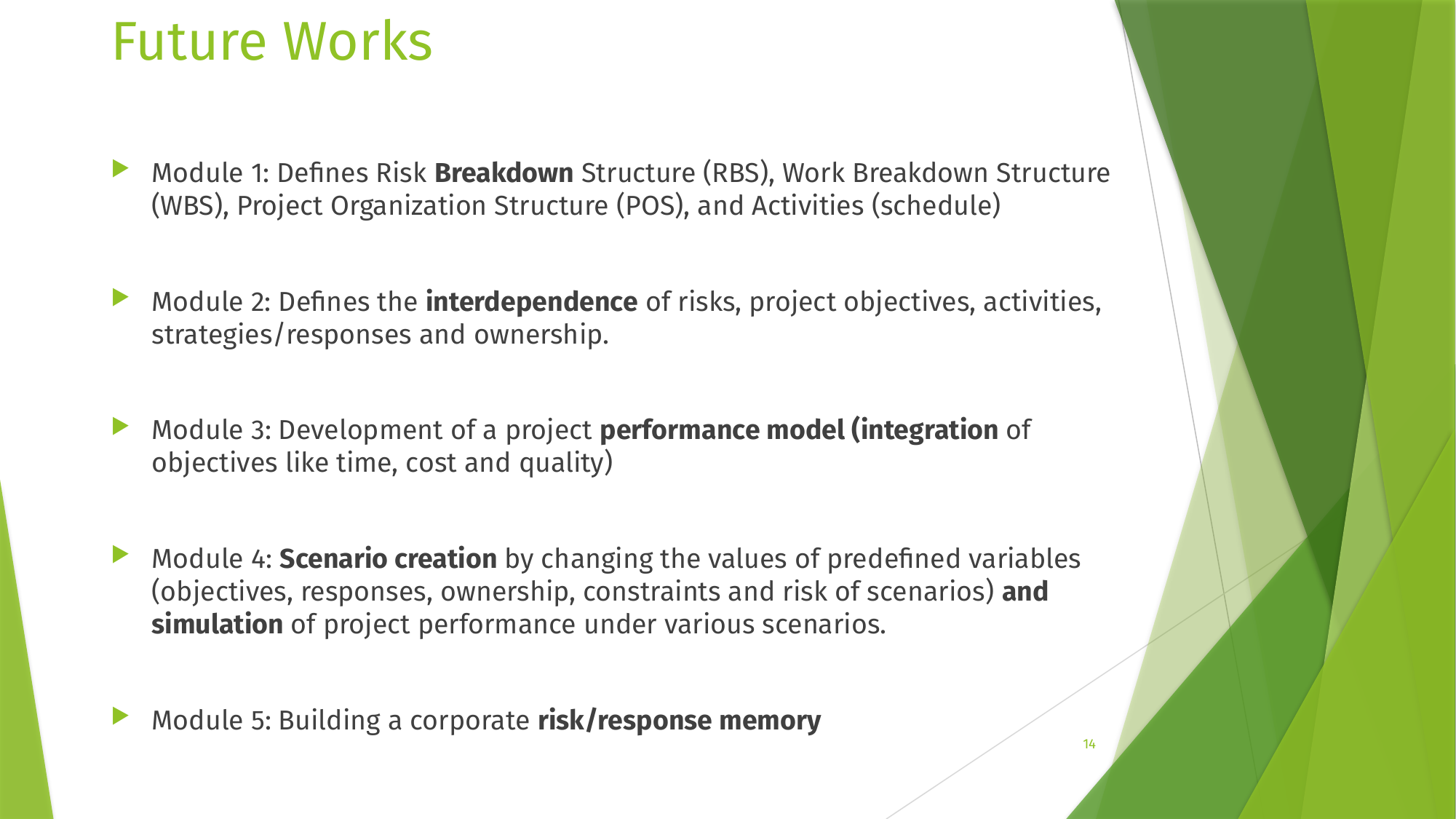

# Future Works
Module 1: Defines Risk Breakdown Structure (RBS), Work Breakdown Structure (WBS), Project Organization Structure (POS), and Activities (schedule)

Module 2: Defines the interdependence of risks, project objectives, activities, strategies/responses and ownership.

Module 3: Development of a project performance model (integration of objectives like time, cost and quality)

Module 4: Scenario creation by changing the values of predefined variables (objectives, responses, ownership, constraints and risk of scenarios) and simulation of project performance under various scenarios.

Module 5: Building a corporate risk/response memory

14